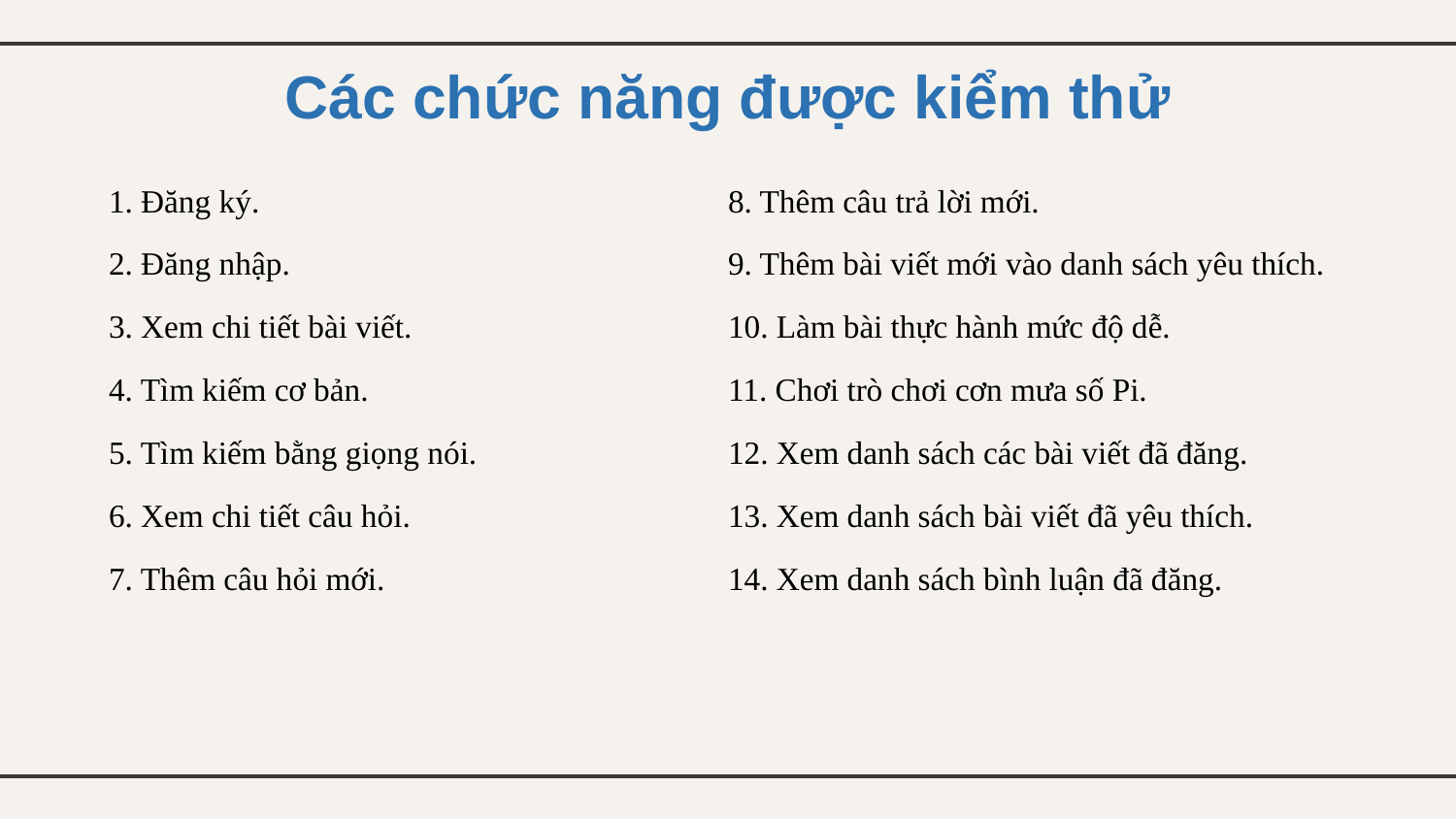

Các chức năng được kiểm thử
1. Đăng ký.
2. Đăng nhập.
3. Xem chi tiết bài viết.
4. Tìm kiếm cơ bản.
5. Tìm kiếm bằng giọng nói.
6. Xem chi tiết câu hỏi.
7. Thêm câu hỏi mới.

8. Thêm câu trả lời mới.
9. Thêm bài viết mới vào danh sách yêu thích.
10. Làm bài thực hành mức độ dễ.
11. Chơi trò chơi cơn mưa số Pi.
12. Xem danh sách các bài viết đã đăng.
13. Xem danh sách bài viết đã yêu thích.
14. Xem danh sách bình luận đã đăng.